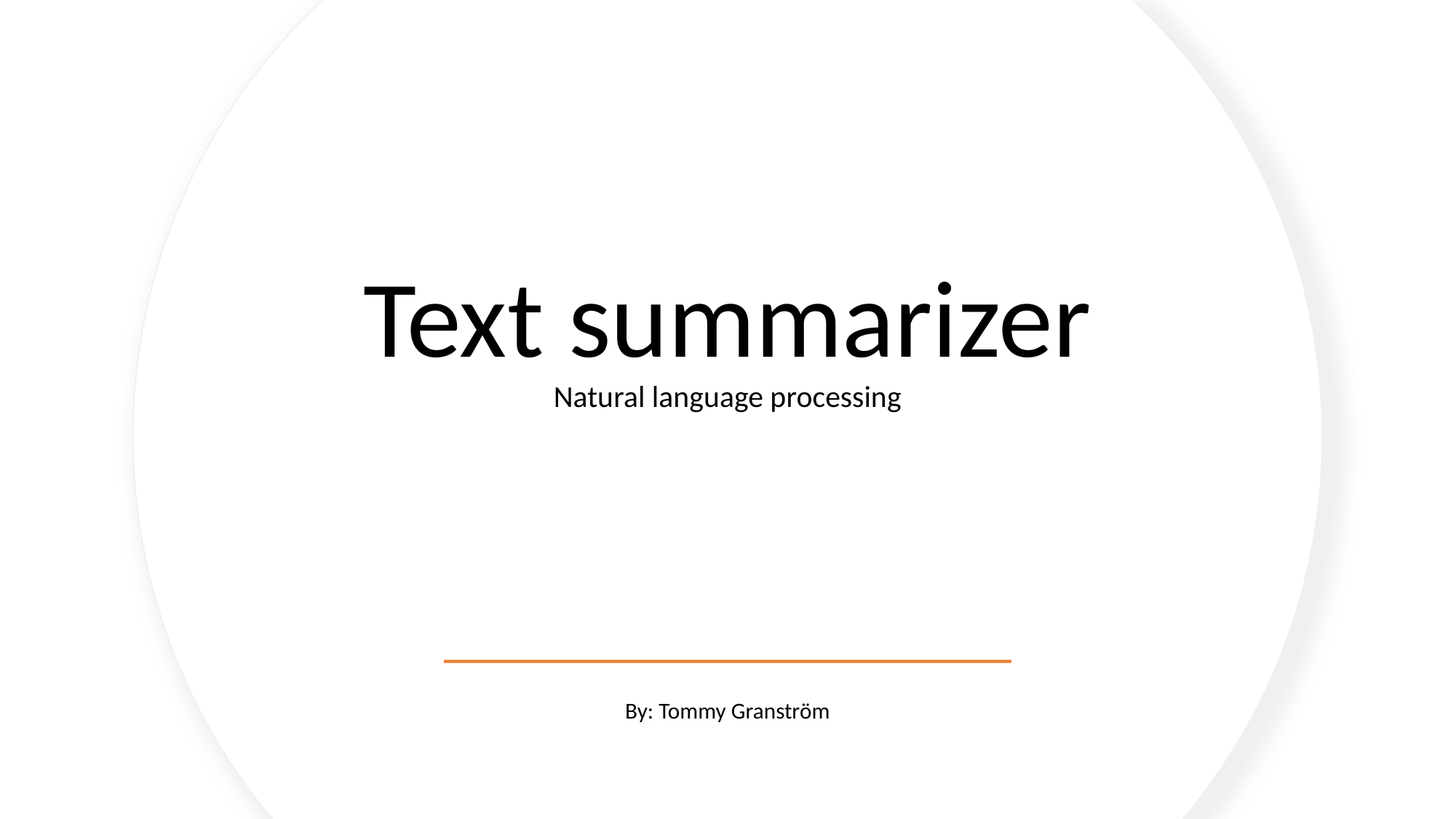

# Text summarizer Natural language processing

By: Tommy Granström